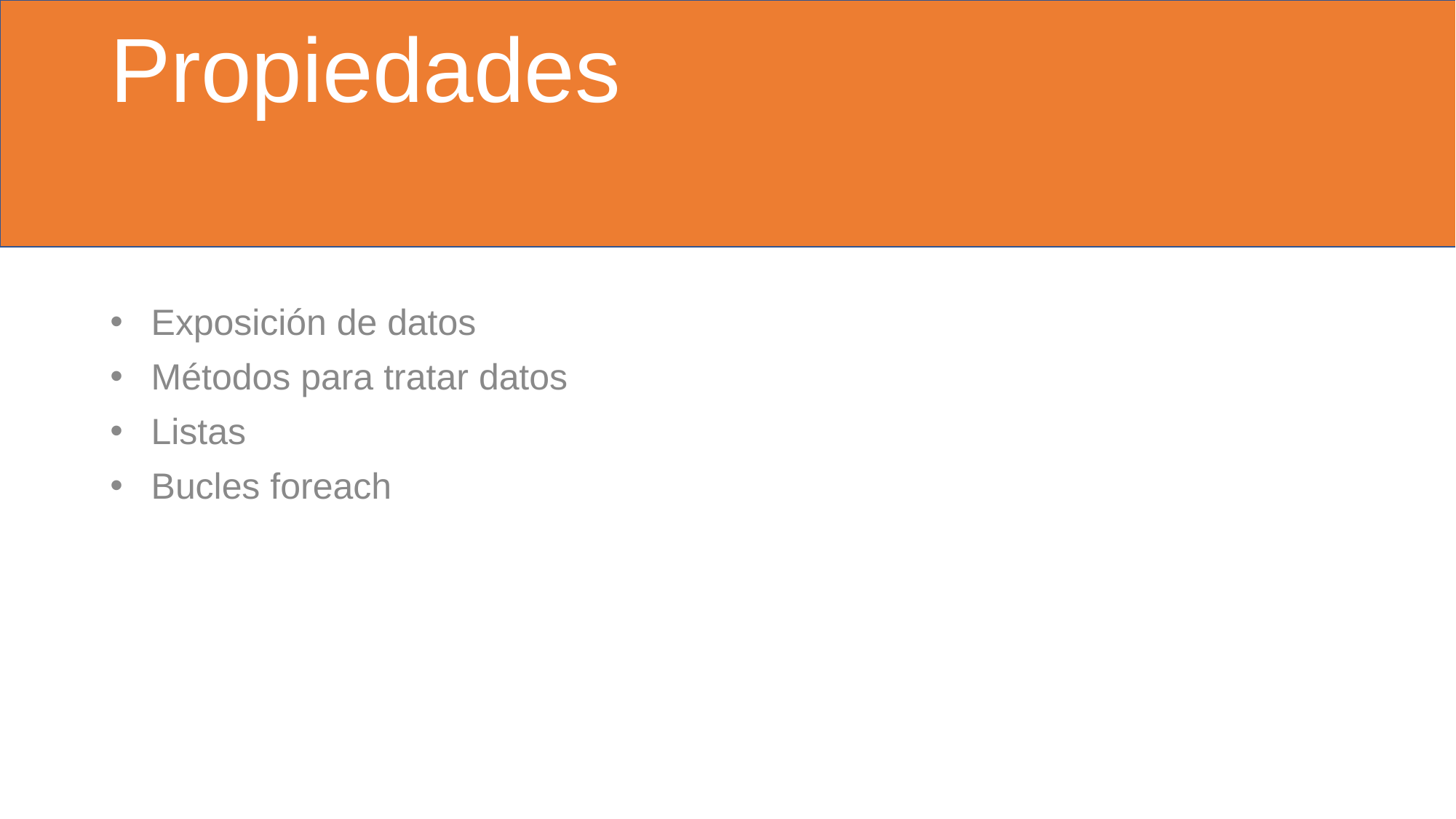

# Propiedades
Exposición de datos
Métodos para tratar datos
Listas
Bucles foreach